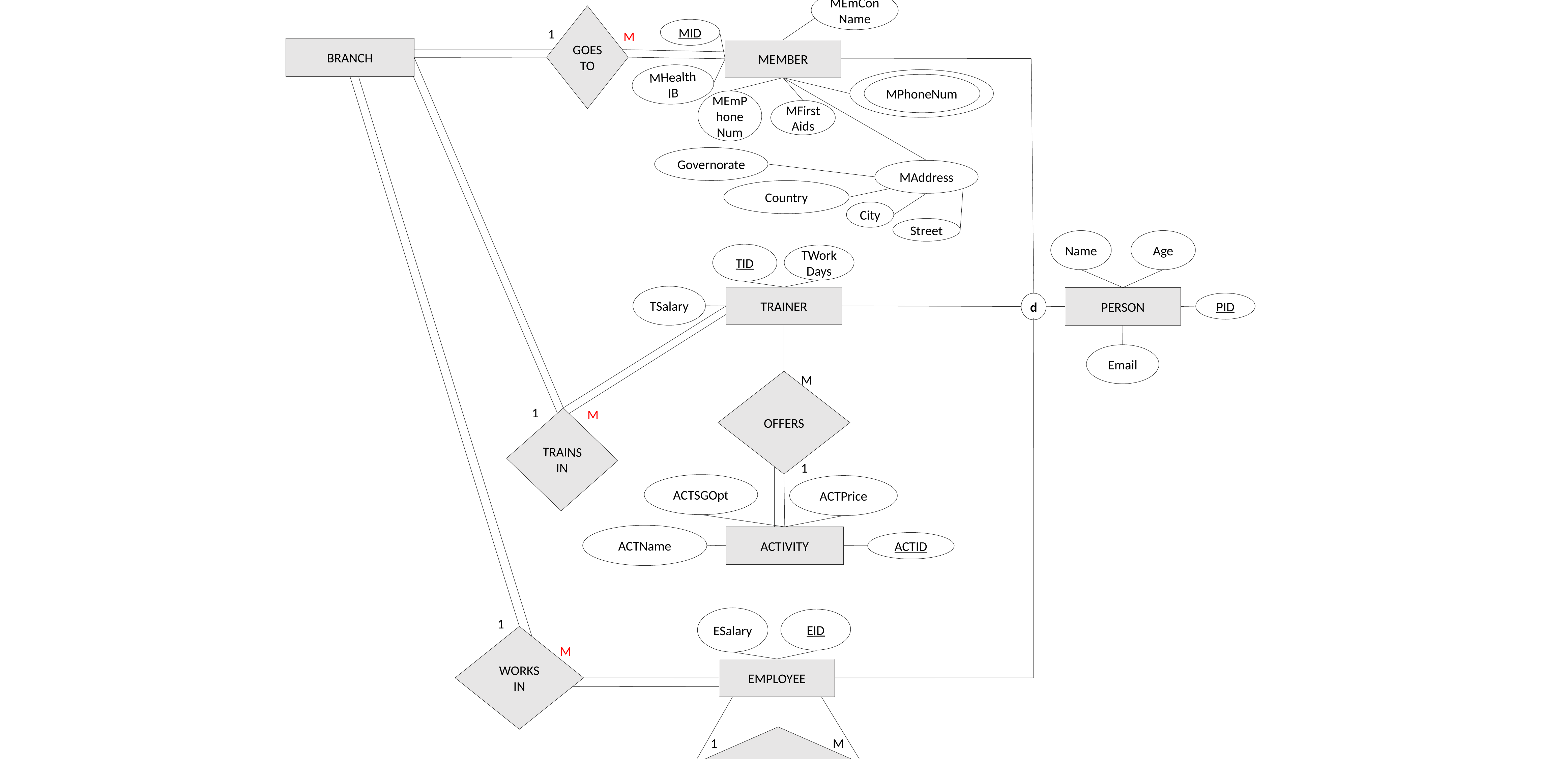

EmFName
EmLName
MEmConName
GOES TO
MID
1
M

BRANCH
MEMBER
MHealthIB
MPhoneNum

MEmPhoneNum
MFirstAids
Governorate
MAddress
Country
City
Street
Age
Name
TID
TWorkDays
TSalary
TRAINER
PERSON
PID
d
Email
M
OFFERS
1
M
TRAINS IN
1
ACTSGOpt
ACTPrice
ACTName
ACTIVITY
ACTID
ESalary
EID
1
WORKS IN
M
EMPLOYEE

Supervises
1
M